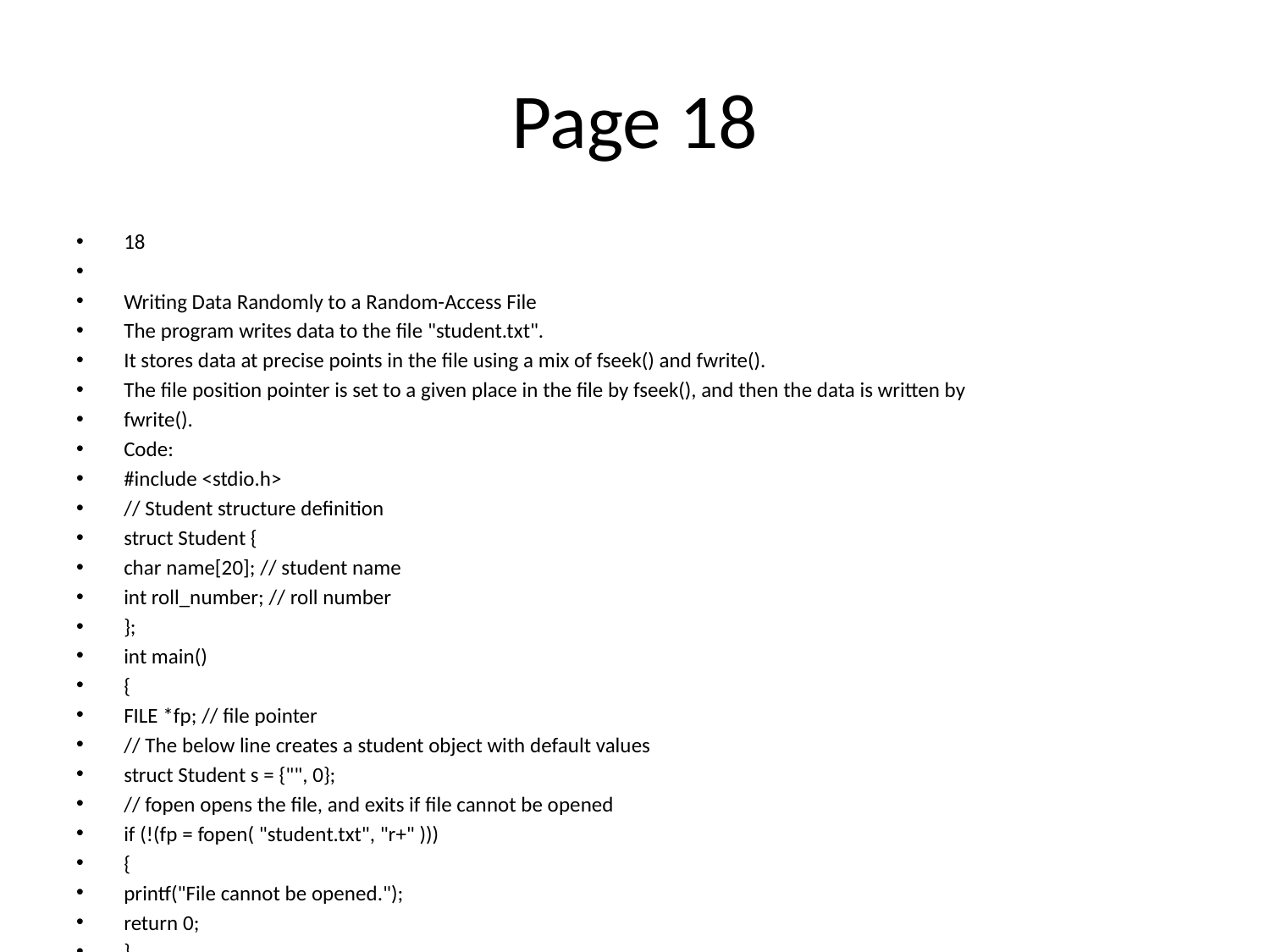

# Page 18
18

Writing Data Randomly to a Random-Access File
The program writes data to the file "student.txt".
It stores data at precise points in the file using a mix of fseek() and fwrite().
The file position pointer is set to a given place in the file by fseek(), and then the data is written by
fwrite().
Code:
#include <stdio.h>
// Student structure definition
struct Student {
char name[20]; // student name
int roll_number; // roll number
};
int main()
{
FILE *fp; // file pointer
// The below line creates a student object with default values
struct Student s = {"", 0};
// fopen opens the file, and exits if file cannot be opened
if (!(fp = fopen( "student.txt", "r+" )))
{
printf("File cannot be opened.");
return 0;
}
// The user will enter information which will be copied to the file
while(1)
{
// require the user to specify roll number
printf("Enter roll number from (1 to 100) , -1 to end input : ");
scanf("%d",&s.roll_number);
if(s.roll_number == -1)
break;